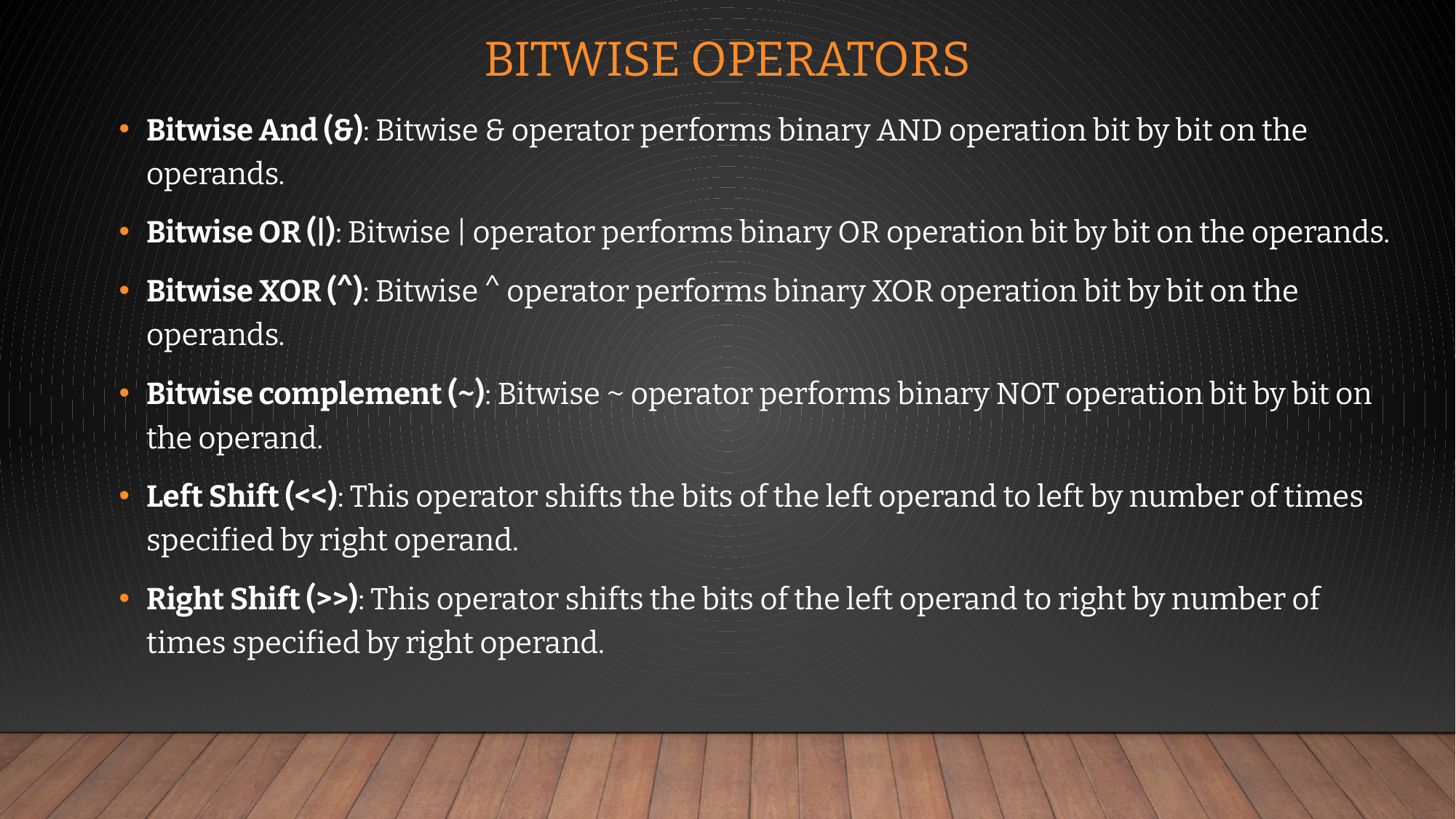

# BITWISE Operators
Bitwise And (&): Bitwise & operator performs binary AND operation bit by bit on the operands.
Bitwise OR (|): Bitwise | operator performs binary OR operation bit by bit on the operands.
Bitwise XOR (^): Bitwise ^ operator performs binary XOR operation bit by bit on the operands.
Bitwise complement (~): Bitwise ~ operator performs binary NOT operation bit by bit on the operand.
Left Shift (<<): This operator shifts the bits of the left operand to left by number of times specified by right operand.
Right Shift (>>): This operator shifts the bits of the left operand to right by number of times specified by right operand.